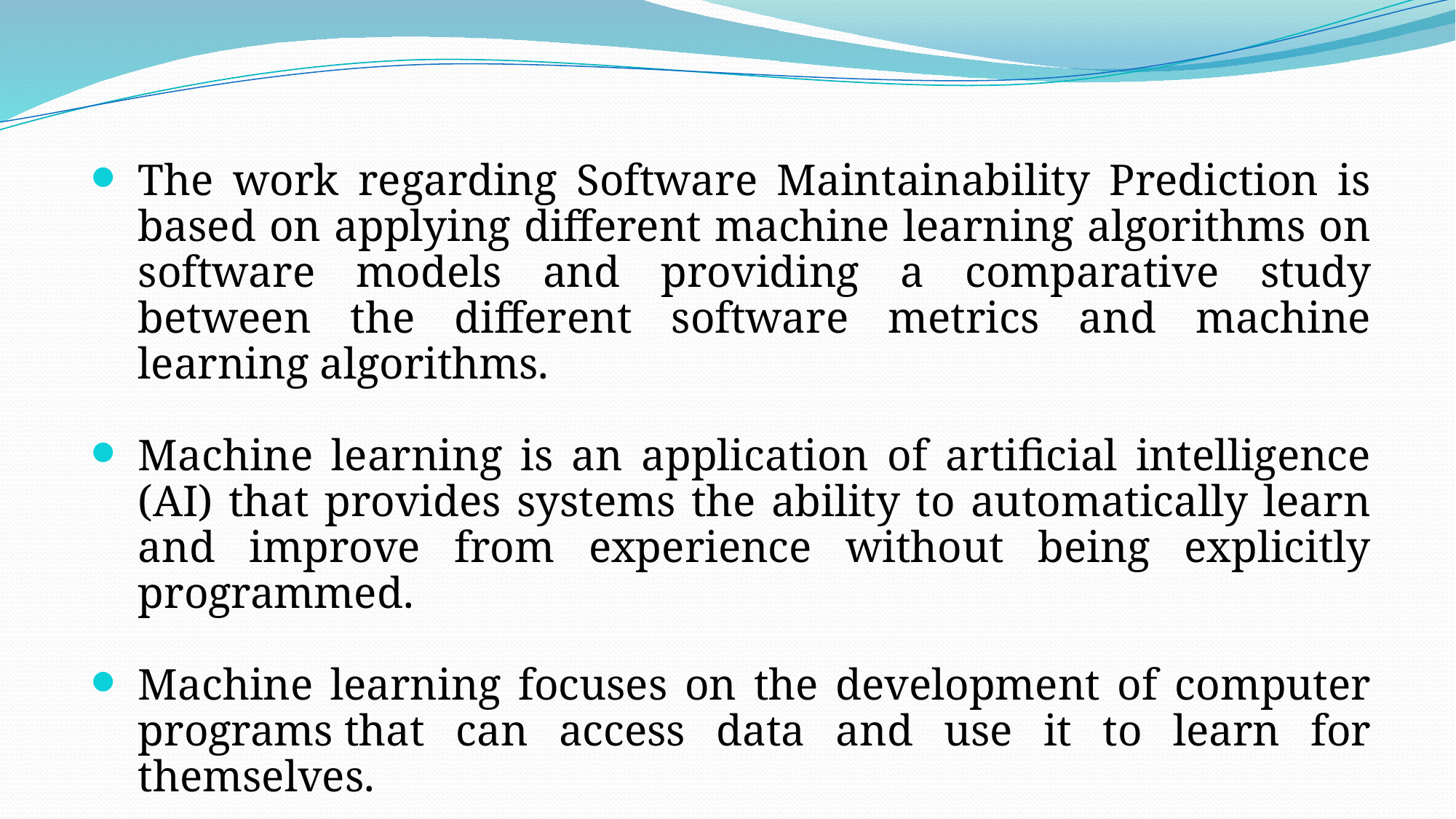

The work regarding Software Maintainability Prediction is based on applying different machine learning algorithms on software models and providing a comparative study between the different software metrics and machine learning algorithms.

Machine learning is an application of artificial intelligence (AI) that provides systems the ability to automatically learn and improve from experience without being explicitly programmed.

Machine learning focuses on the development of computer programs that can access data and use it to learn for themselves.